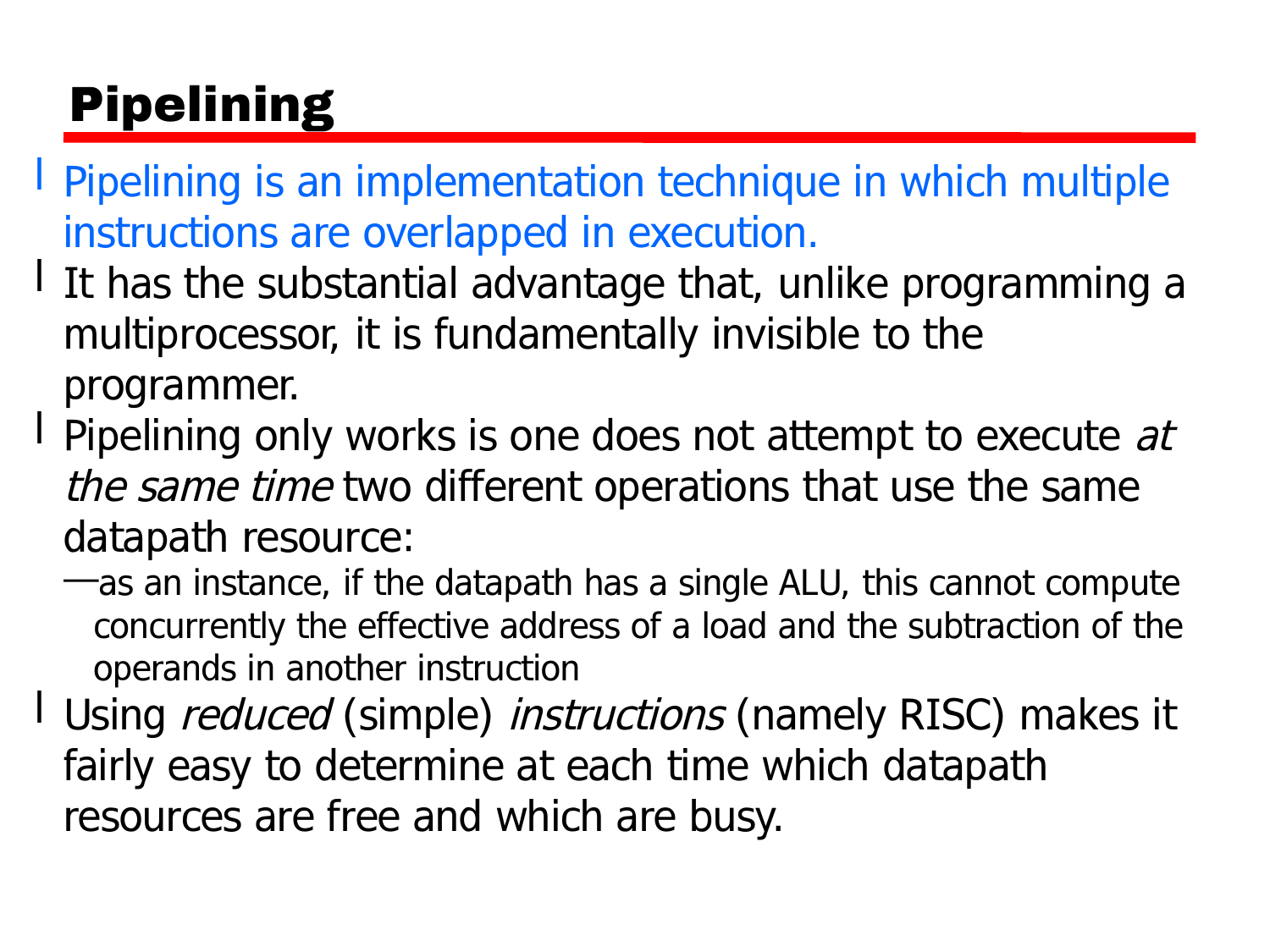

Pipelining
Pipelining is an implementation technique in which multiple instructions are overlapped in execution.
It has the substantial advantage that, unlike programming a multiprocessor, it is fundamentally invisible to the programmer.
Pipelining only works is one does not attempt to execute at the same time two different operations that use the same datapath resource:
as an instance, if the datapath has a single ALU, this cannot compute concurrently the effective address of a load and the subtraction of the operands in another instruction
Using reduced (simple) instructions (namely RISC) makes it fairly easy to determine at each time which datapath resources are free and which are busy.